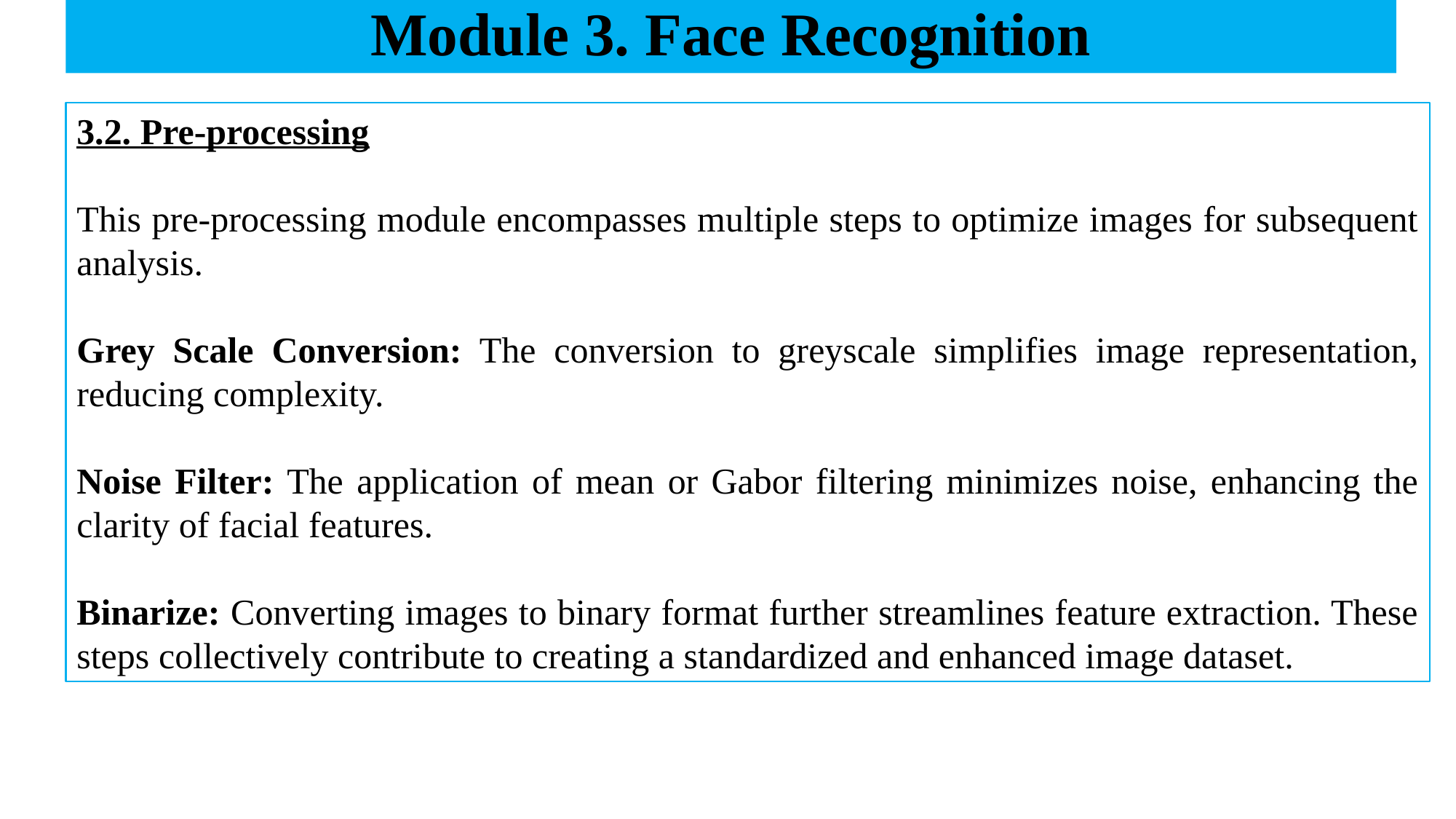

# Module 3. Face Recognition
3.2. Pre-processing

This pre-processing module encompasses multiple steps to optimize images for subsequent analysis.

Grey Scale Conversion: The conversion to greyscale simplifies image representation, reducing complexity.

Noise Filter: The application of mean or Gabor filtering minimizes noise, enhancing the clarity of facial features.

Binarize: Converting images to binary format further streamlines feature extraction. These steps collectively contribute to creating a standardized and enhanced image dataset.